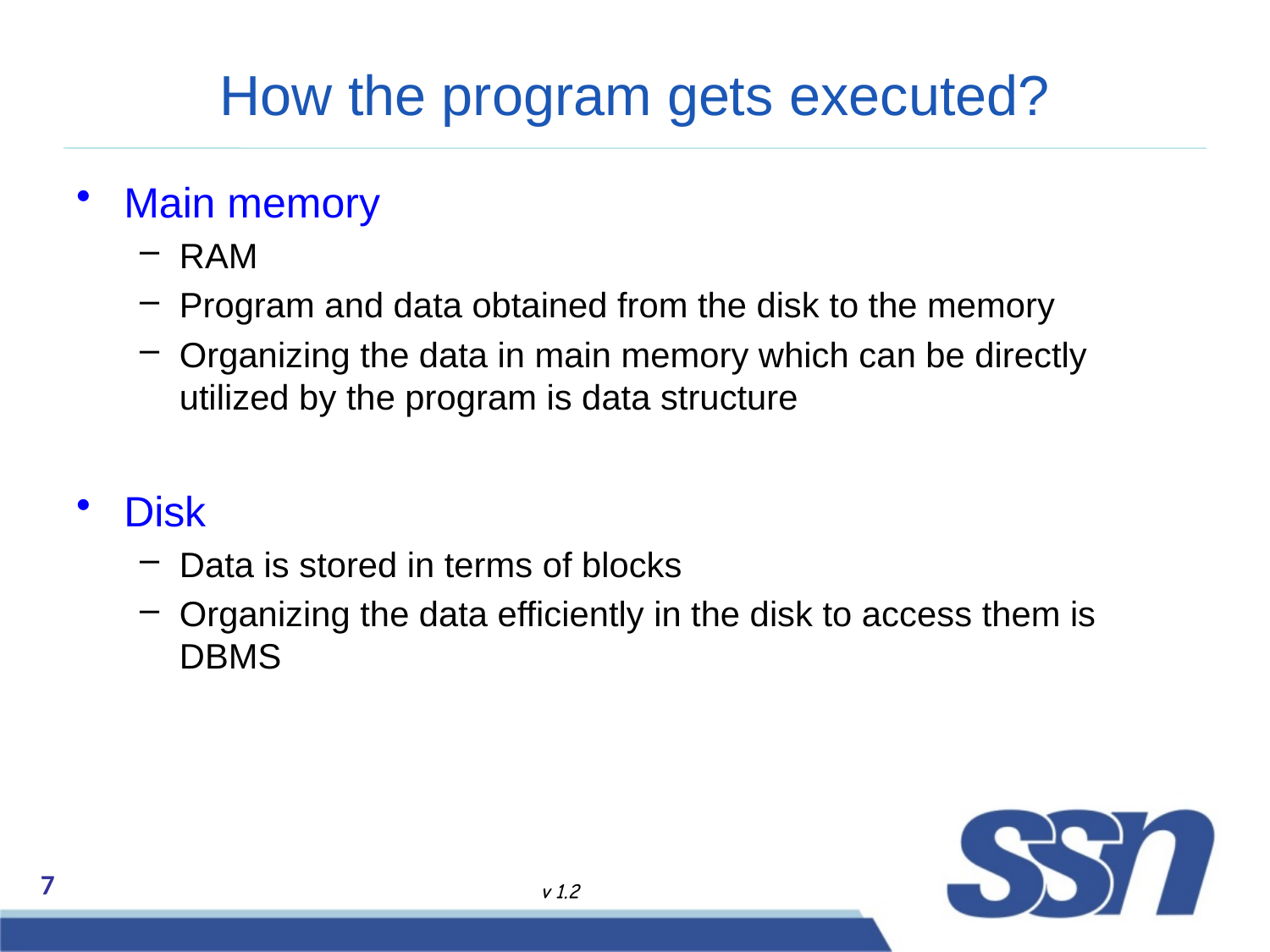

# How the program gets executed?
Main memory
RAM
Program and data obtained from the disk to the memory
Organizing the data in main memory which can be directly utilized by the program is data structure

Disk
Data is stored in terms of blocks
Organizing the data efficiently in the disk to access them is DBMS